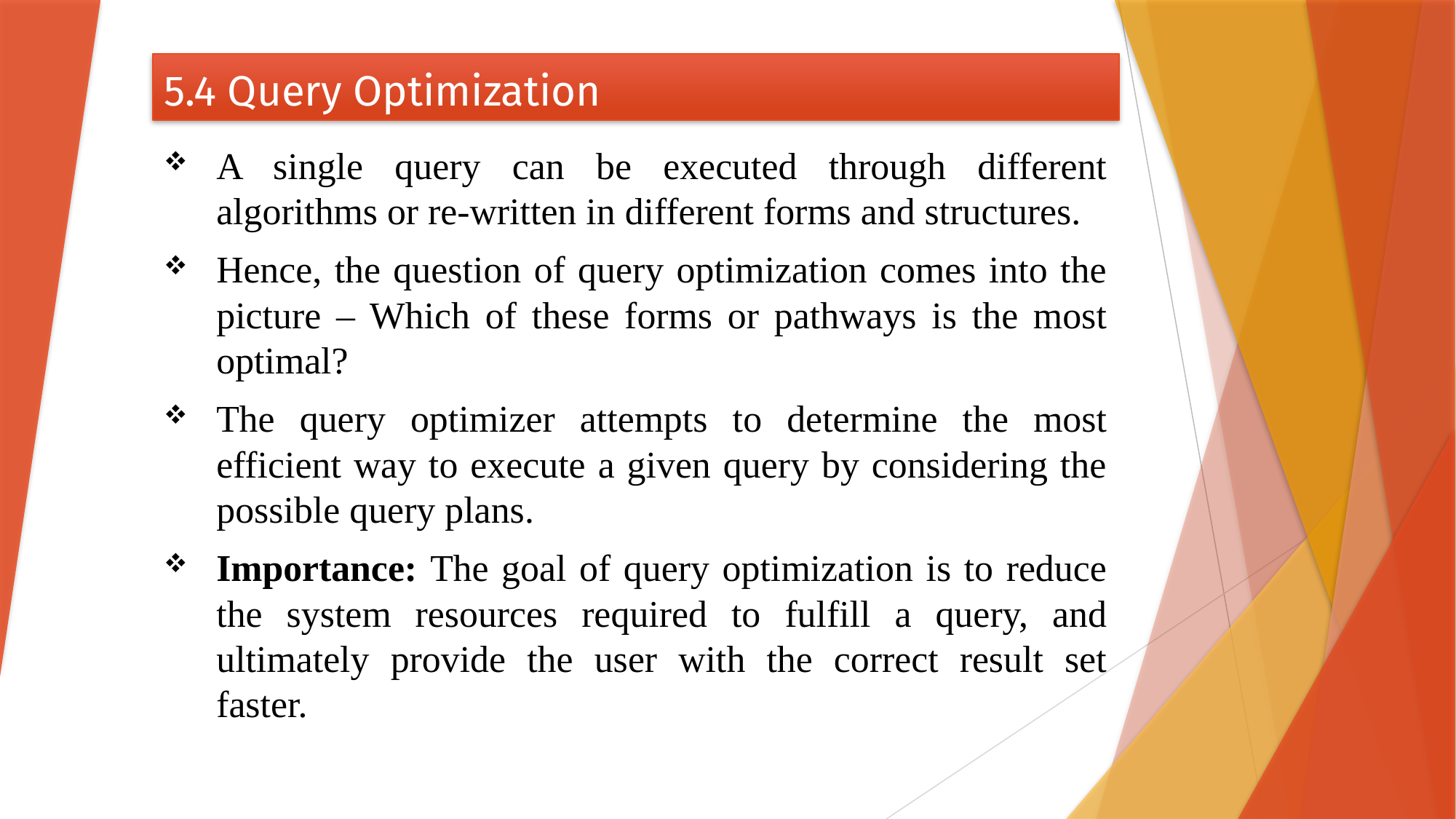

# 5.4 Query Optimization
A single query can be executed through different algorithms or re-written in different forms and structures.
Hence, the question of query optimization comes into the picture – Which of these forms or pathways is the most optimal?
The query optimizer attempts to determine the most efficient way to execute a given query by considering the possible query plans.
Importance: The goal of query optimization is to reduce the system resources required to fulfill a query, and ultimately provide the user with the correct result set faster.